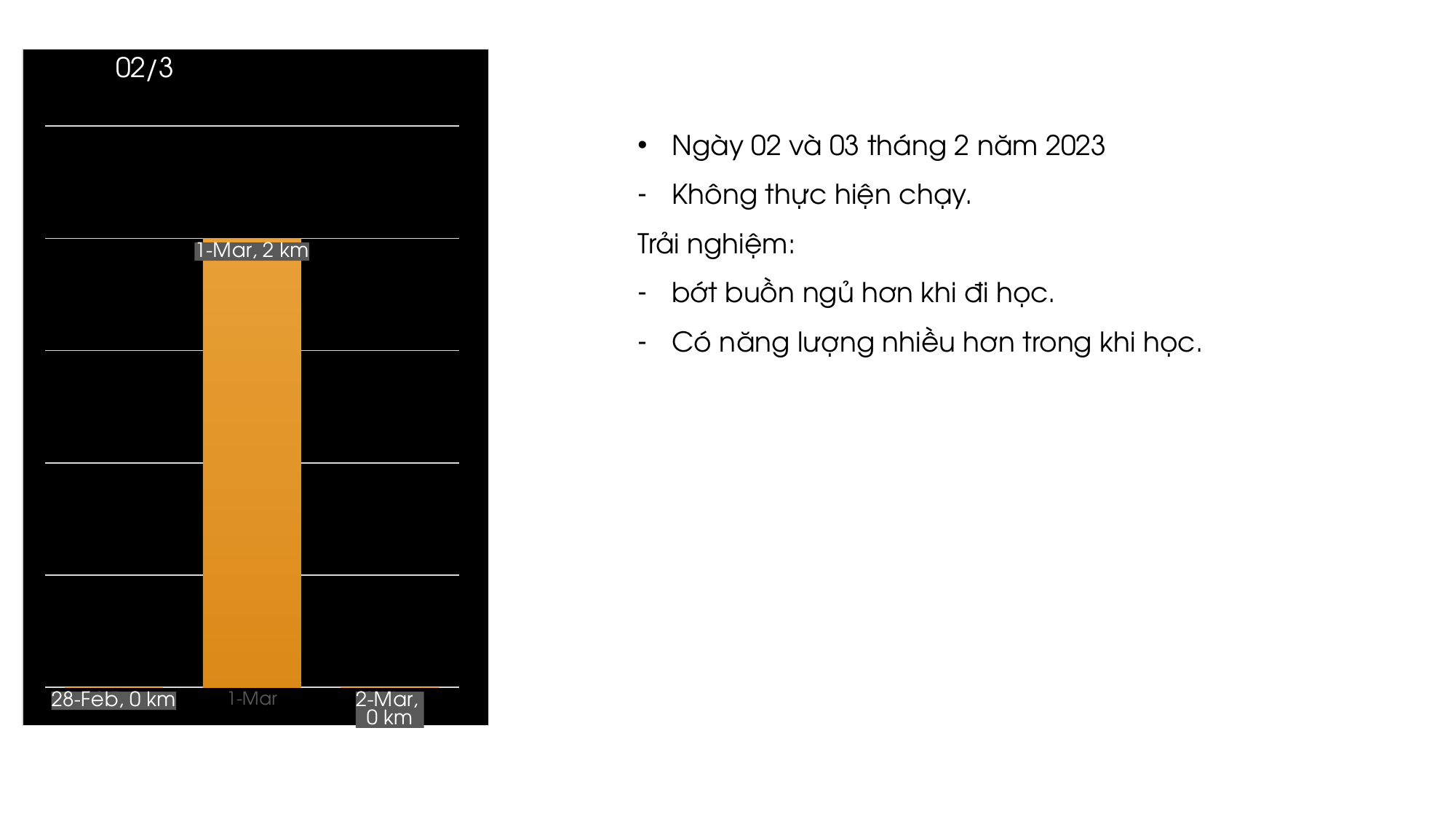

### Chart: 02/3

| Category |  |
|---|---|
| 44985 | 0.0 |
| 44986 | 2.0 |
| 44987 | 0.0 |
Ngày 02 và 03 tháng 2 năm 2023
Không thực hiện chạy.
Trải nghiệm:
bớt buồn ngủ hơn khi đi học.
Có năng lượng nhiều hơn trong khi học.